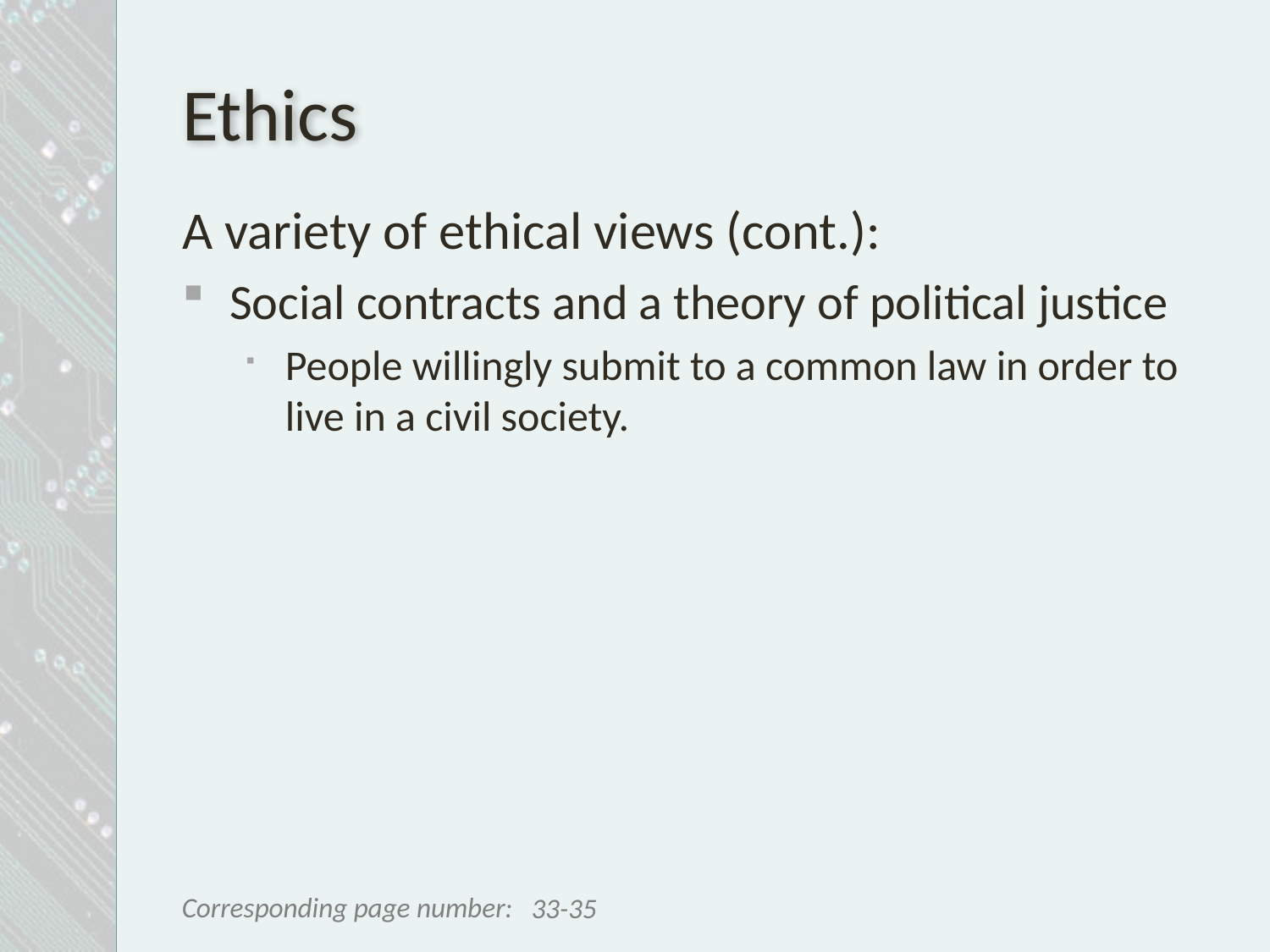

# Ethics
A variety of ethical views (cont.):
Social contracts and a theory of political justice
People willingly submit to a common law in order to live in a civil society.

33-35